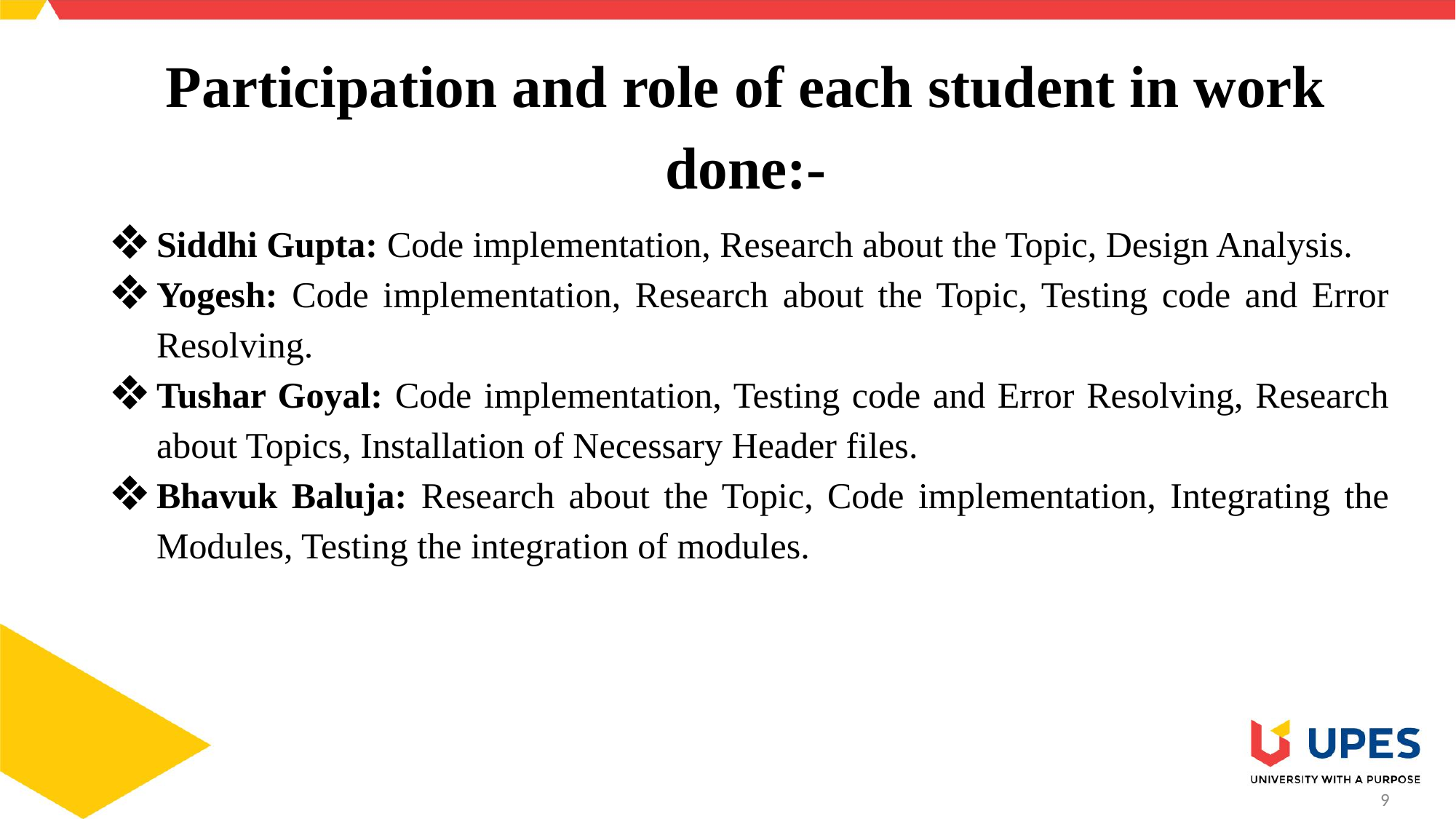

# Participation and role of each student in work done:-
Siddhi Gupta: Code implementation, Research about the Topic, Design Analysis.
Yogesh: Code implementation, Research about the Topic, Testing code and Error Resolving.
Tushar Goyal: Code implementation, Testing code and Error Resolving, Research about Topics, Installation of Necessary Header files.
Bhavuk Baluja: Research about the Topic, Code implementation, Integrating the Modules, Testing the integration of modules.